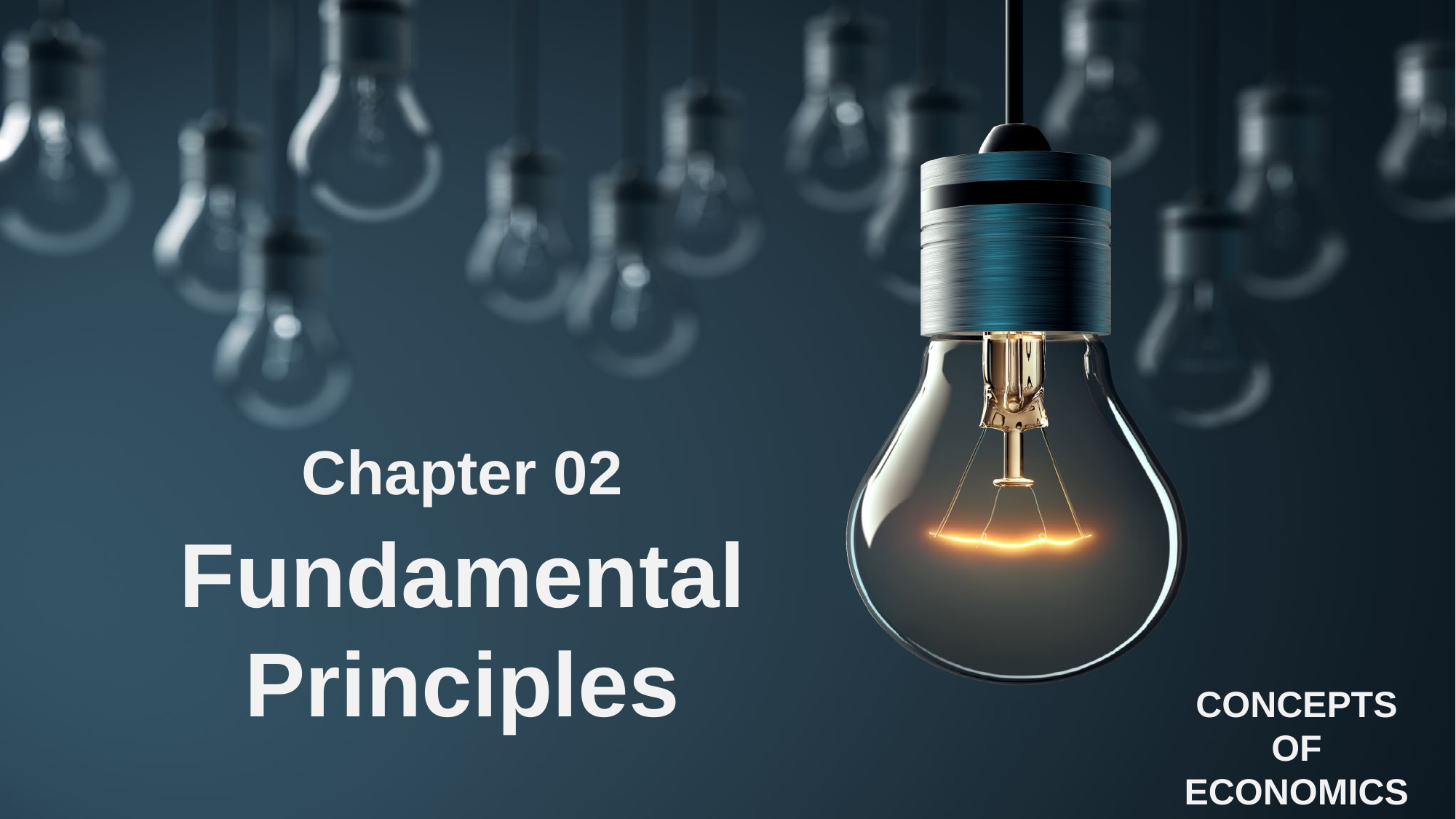

Chapter 02
Fundamental Principles
CONCEPTS OF ECONOMICS